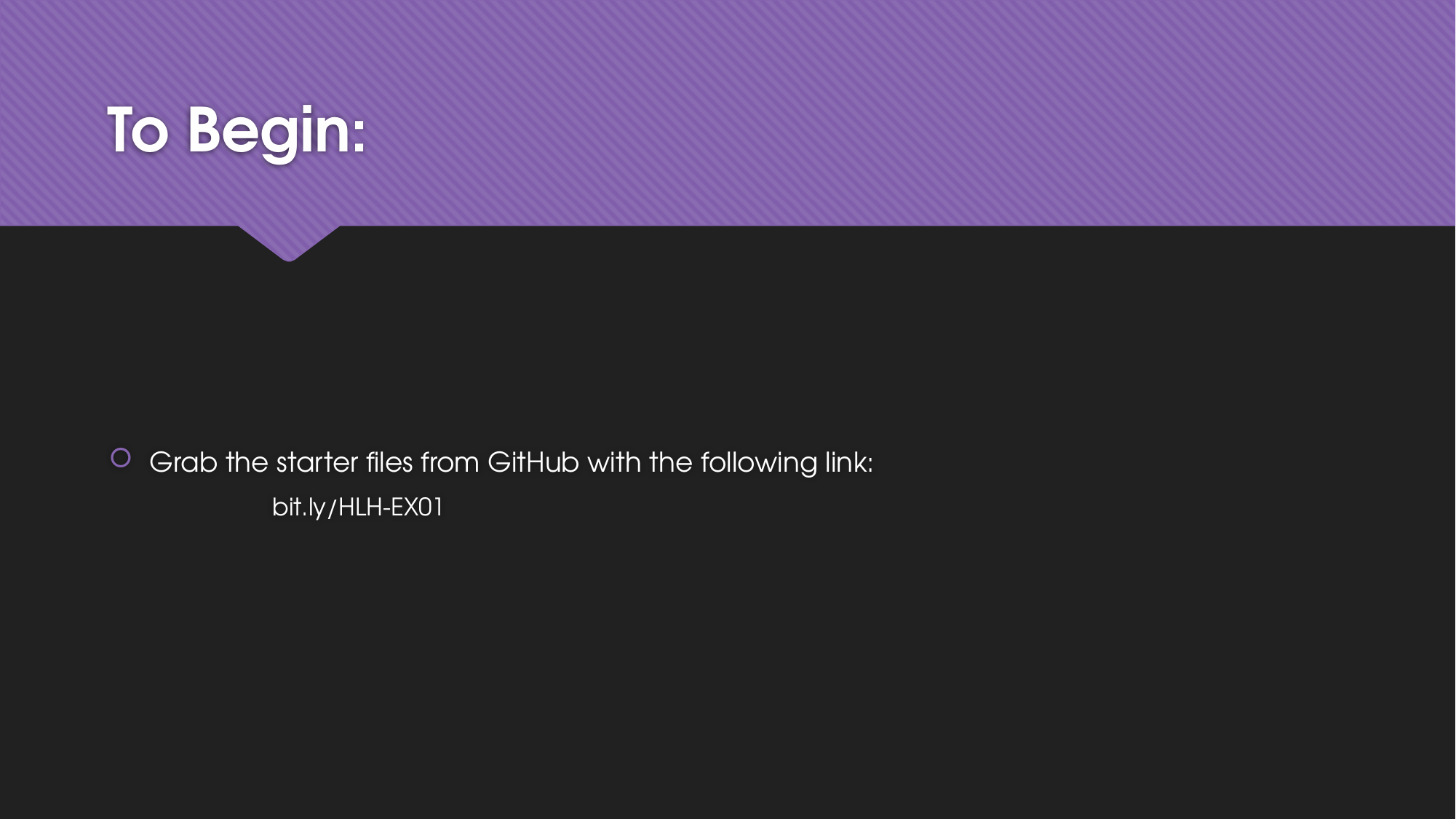

# To Begin:
Grab the starter files from GitHub with the following link:
	bit.ly/HLH-EX01